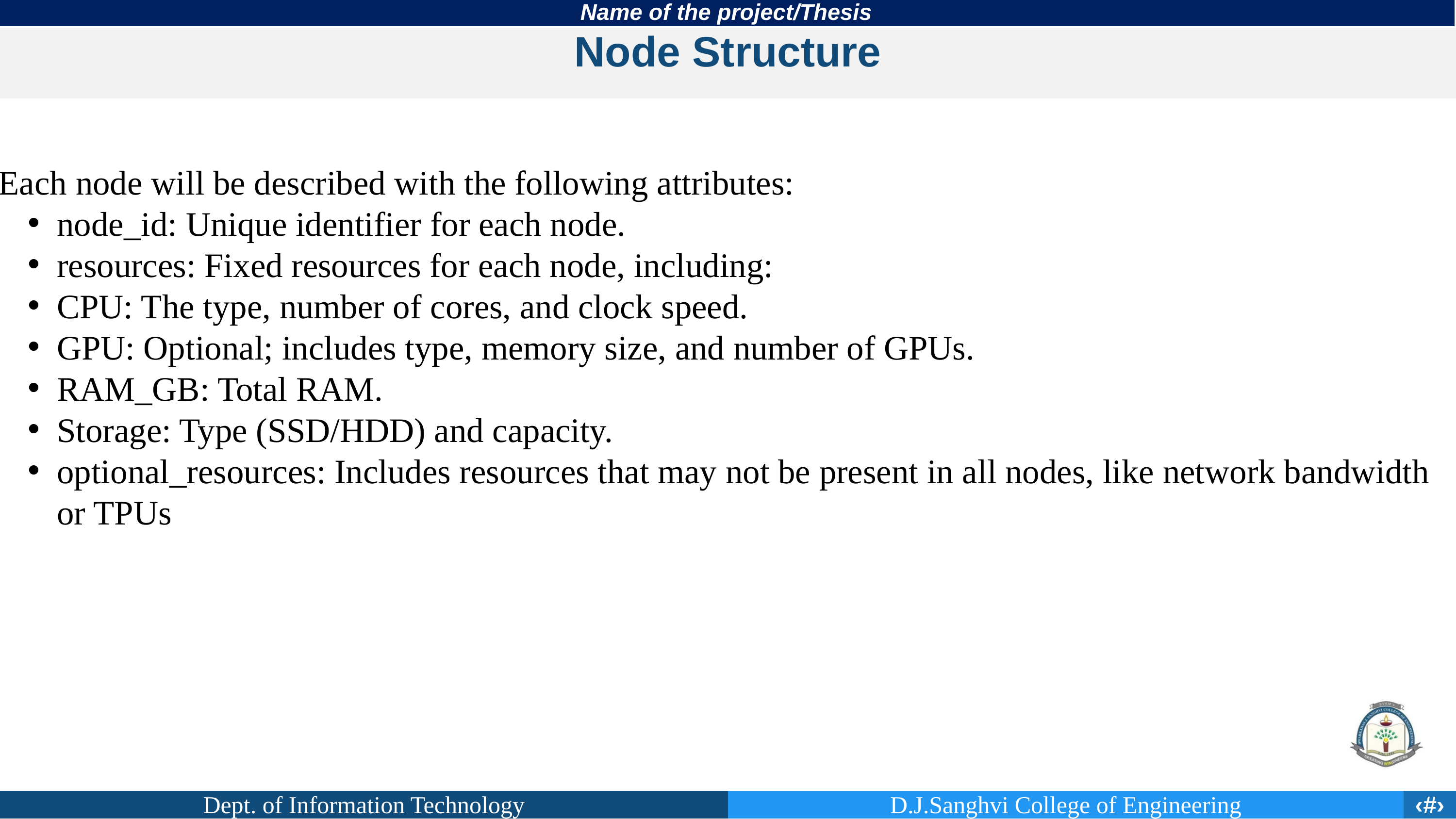

Name of the project/Thesis

Node Structure
Each node will be described with the following attributes:
node_id: Unique identifier for each node.
resources: Fixed resources for each node, including:
CPU: The type, number of cores, and clock speed.
GPU: Optional; includes type, memory size, and number of GPUs.
RAM_GB: Total RAM.
Storage: Type (SSD/HDD) and capacity.
optional_resources: Includes resources that may not be present in all nodes, like network bandwidth or TPUs

Dept. of Information Technology

D.J.Sanghvi College of Engineering

‹#›